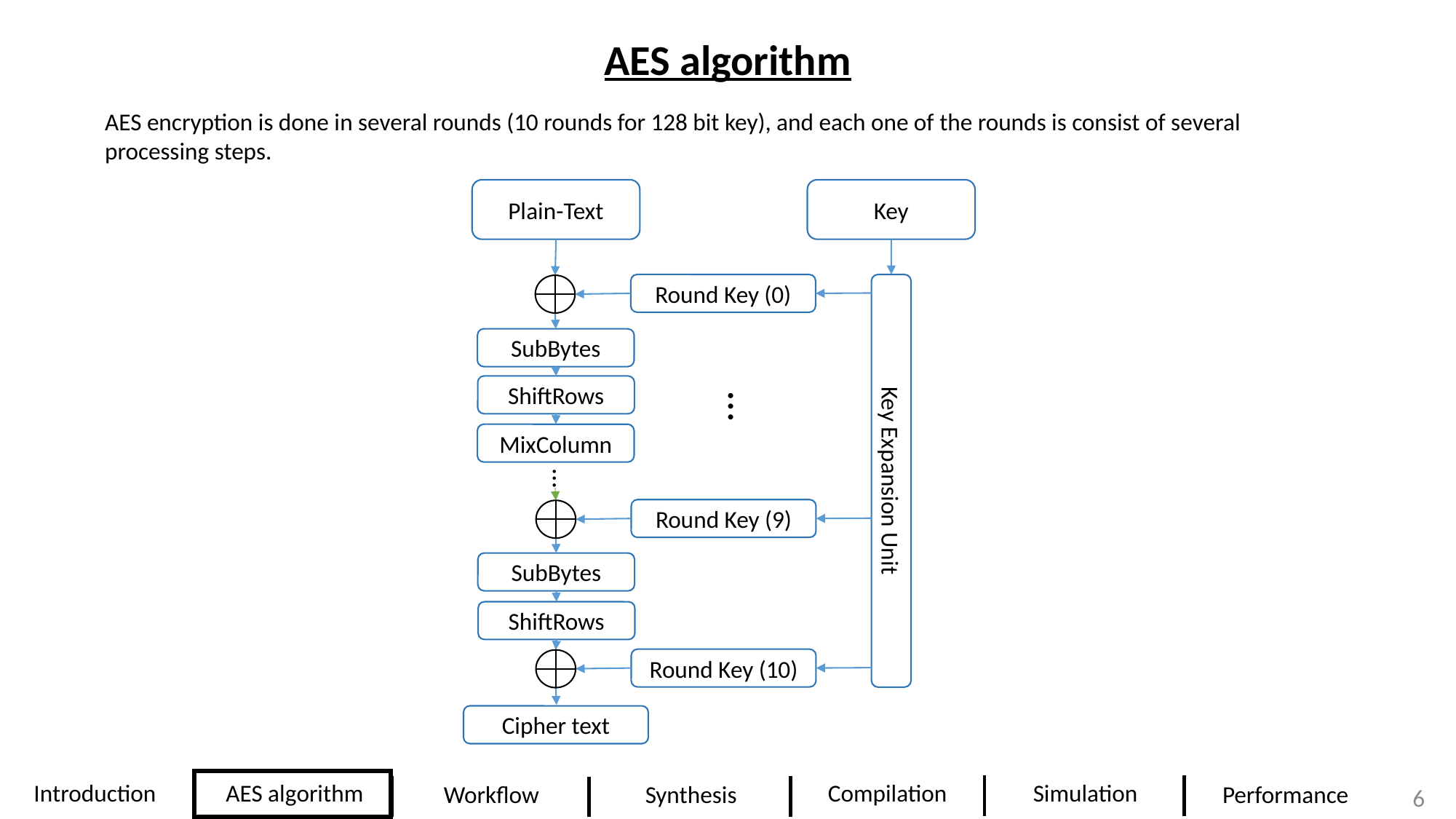

AES algorithm
AES encryption is done in several rounds (10 rounds for 128 bit key), and each one of the rounds is consist of several processing steps.
Plain-Text
Key
Round Key (0)

SubBytes
ShiftRows
…
MixColumn
Key Expansion Unit
…
Round Key (9)

SubBytes
ShiftRows
Round Key (10)

Cipher text

AES algorithm
Compilation
Simulation
Performance
Introduction
Workflow
Synthesis
6